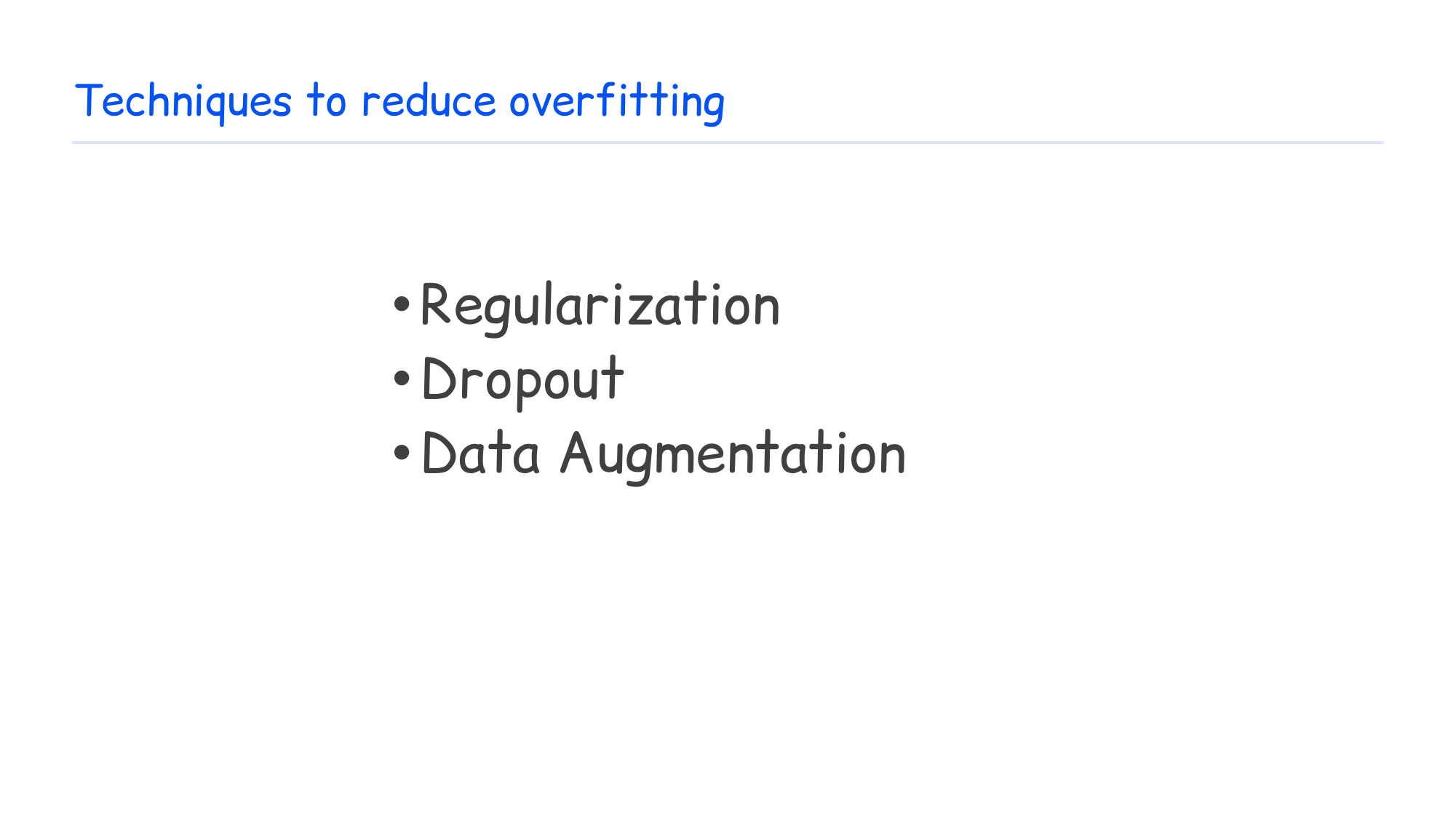

# Techniques to reduce overfitting
Regularization
Dropout
Data Augmentation